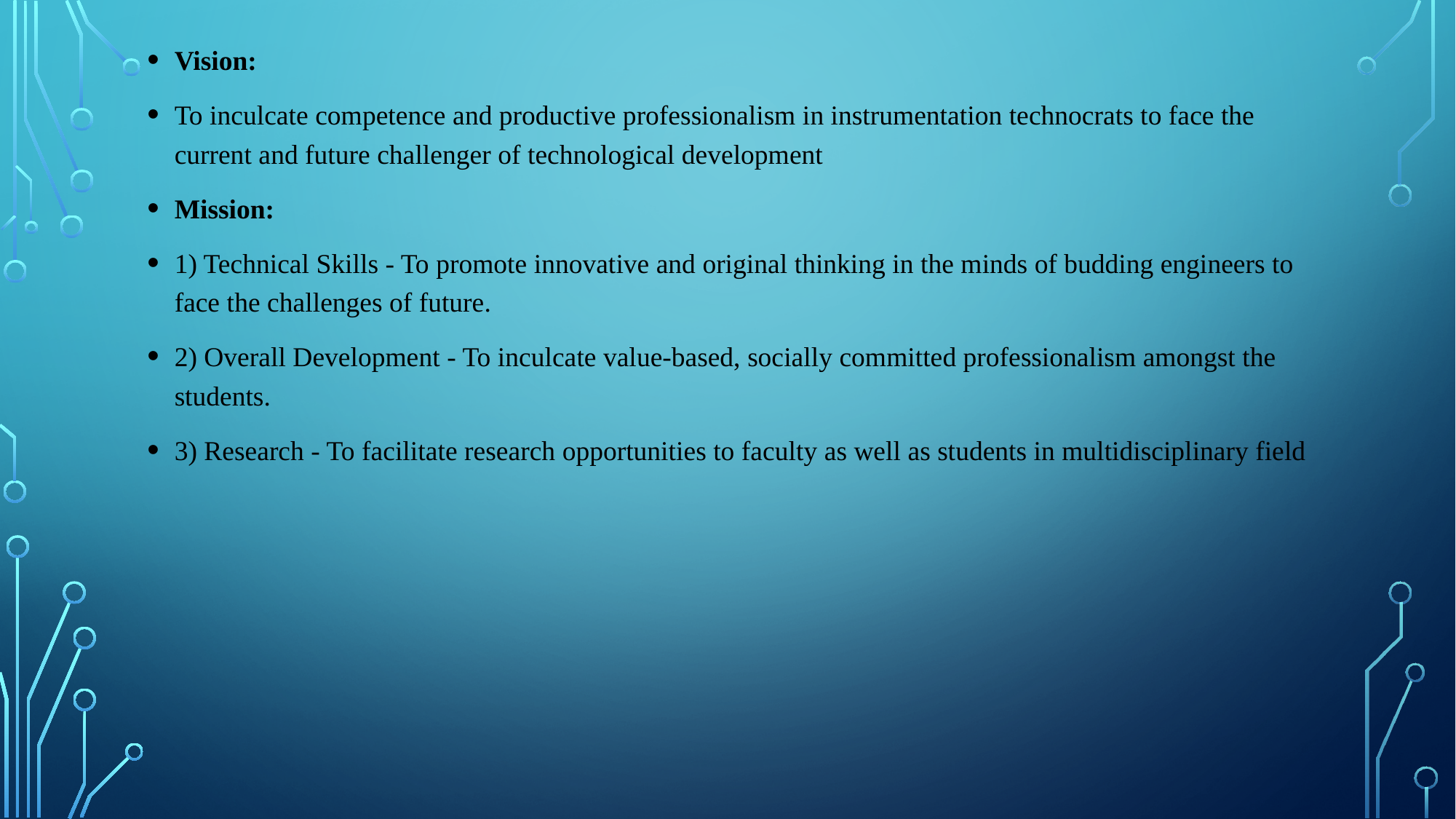

Vision:
To inculcate competence and productive professionalism in instrumentation technocrats to face the current and future challenger of technological development
Mission:
1) Technical Skills - To promote innovative and original thinking in the minds of budding engineers to face the challenges of future.
2) Overall Development - To inculcate value-based, socially committed professionalism amongst the students.
3) Research - To facilitate research opportunities to faculty as well as students in multidisciplinary field